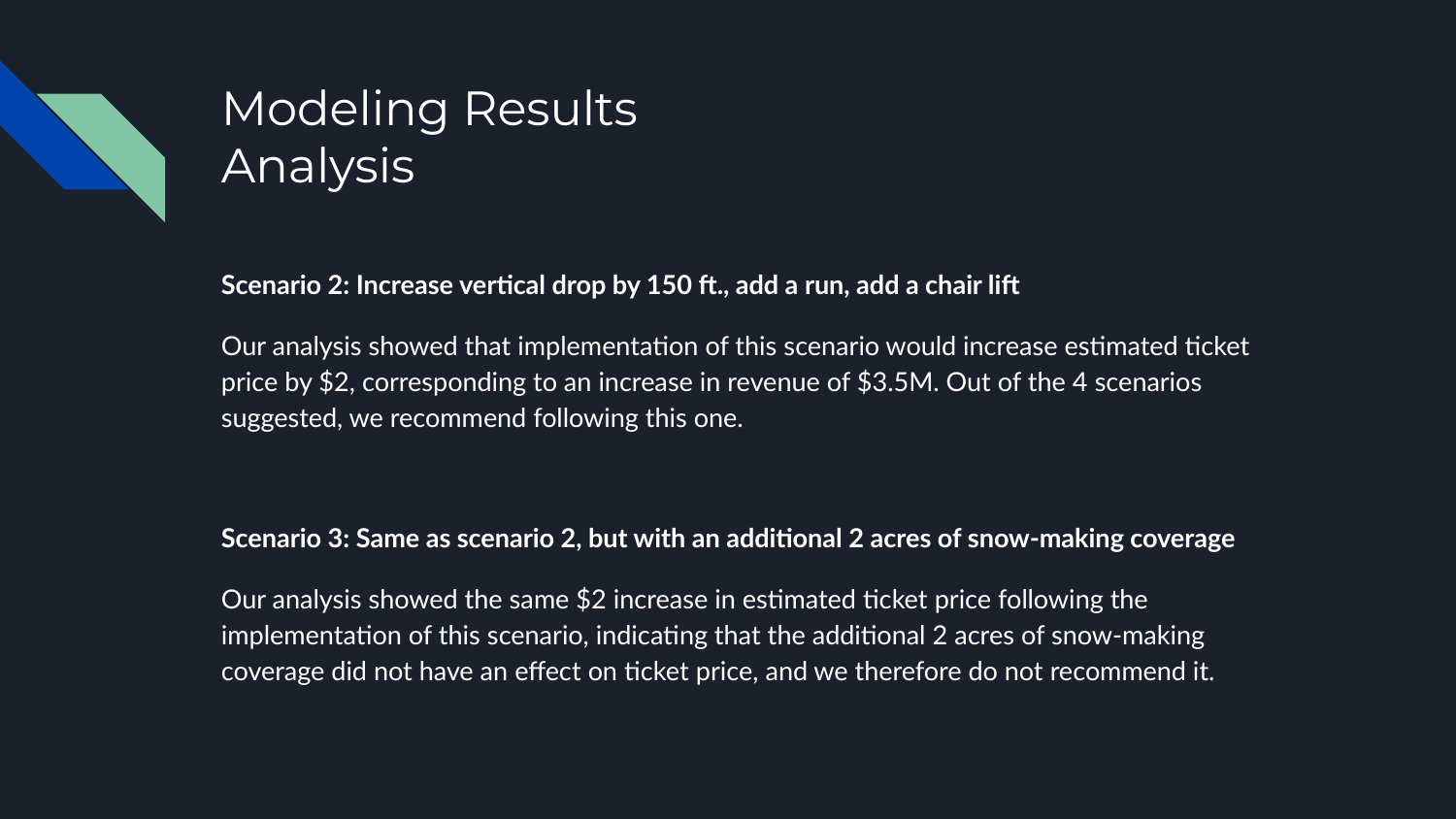

# Modeling Results
Analysis

Scenario 2: Increase vertical drop by 150 ft., add a run, add a chair lift
Our analysis showed that implementation of this scenario would increase estimated ticket price by $2, corresponding to an increase in revenue of $3.5M. Out of the 4 scenarios suggested, we recommend following this one.

Scenario 3: Same as scenario 2, but with an additional 2 acres of snow-making coverage
Our analysis showed the same $2 increase in estimated ticket price following the implementation of this scenario, indicating that the additional 2 acres of snow-making coverage did not have an effect on ticket price, and we therefore do not recommend it.